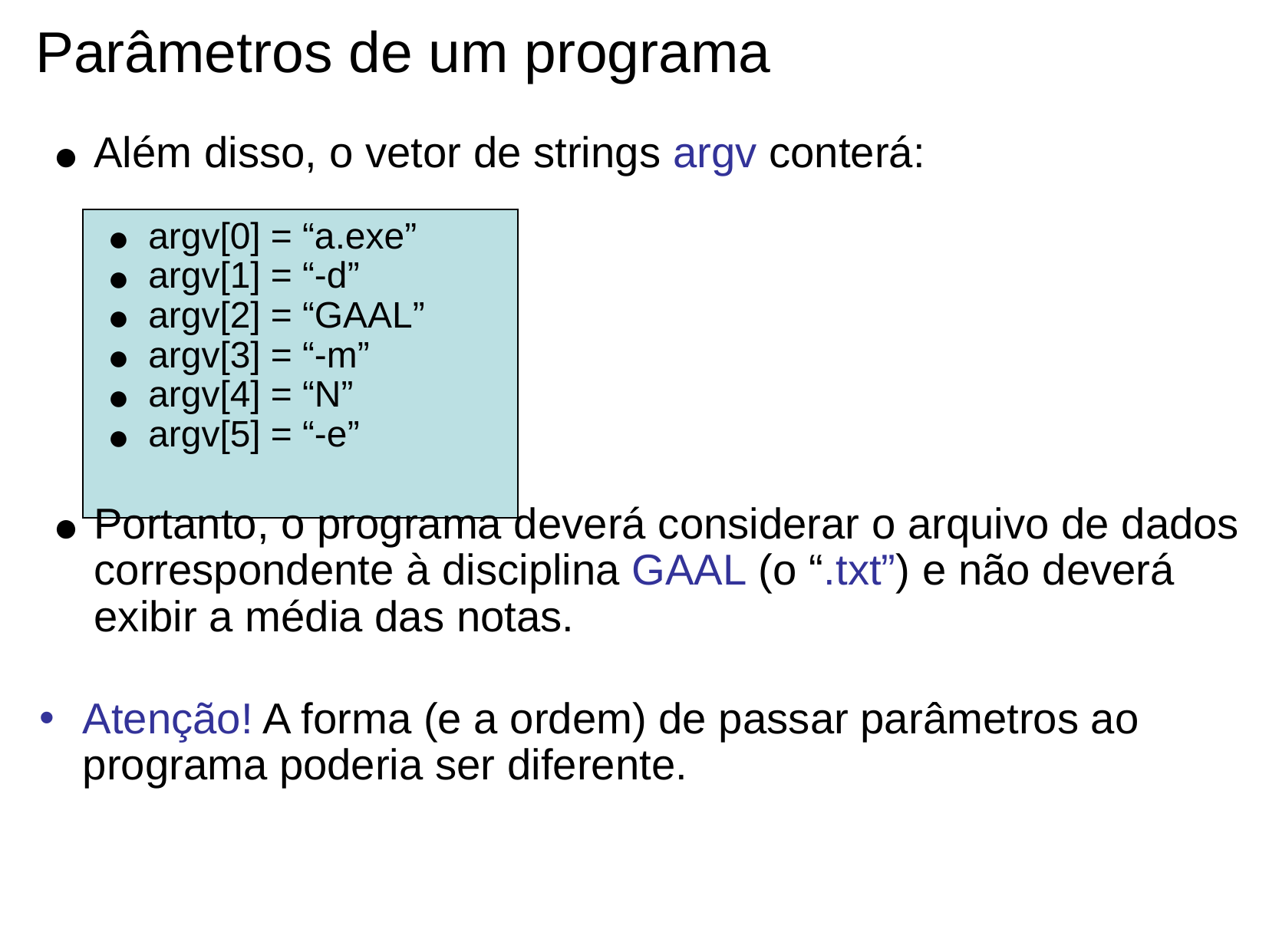

Parâmetros de um programa
Além disso, o vetor de strings argv conterá:

argv[0] = “a.exe”
argv[1] = “-d”
argv[2] = “GAAL”
argv[3] = “-m”
argv[4] = “N”
argv[5] = “-e”

Portanto, o programa deverá considerar o arquivo de dados correspondente à disciplina GAAL (o “.txt”) e não deverá exibir a média das notas.

Atenção! A forma (e a ordem) de passar parâmetros ao programa poderia ser diferente.